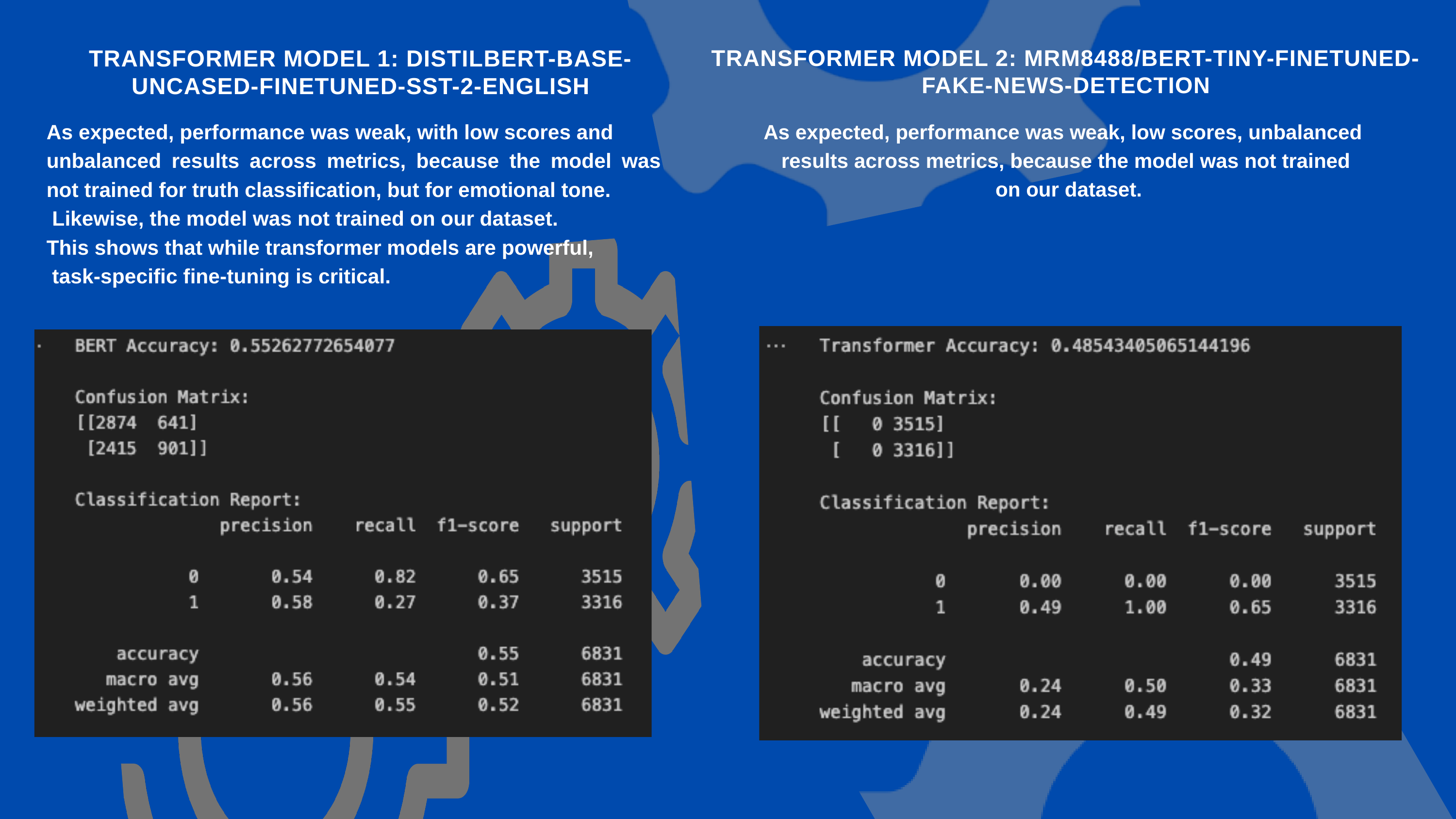

TRANSFORMER MODEL 1: DISTILBERT-BASE-UNCASED-FINETUNED-SST-2-ENGLISH
TRANSFORMER MODEL 2: MRM8488/BERT-TINY-FINETUNED-FAKE-NEWS-DETECTION
As expected, performance was weak, with low scores and
unbalanced results across metrics, because the model was not trained for truth classification, but for emotional tone.
 Likewise, the model was not trained on our dataset.
This shows that while transformer models are powerful,
 task-specific fine-tuning is critical.
As expected, performance was weak, low scores, unbalanced
results across metrics, because the model was not trained
 on our dataset.